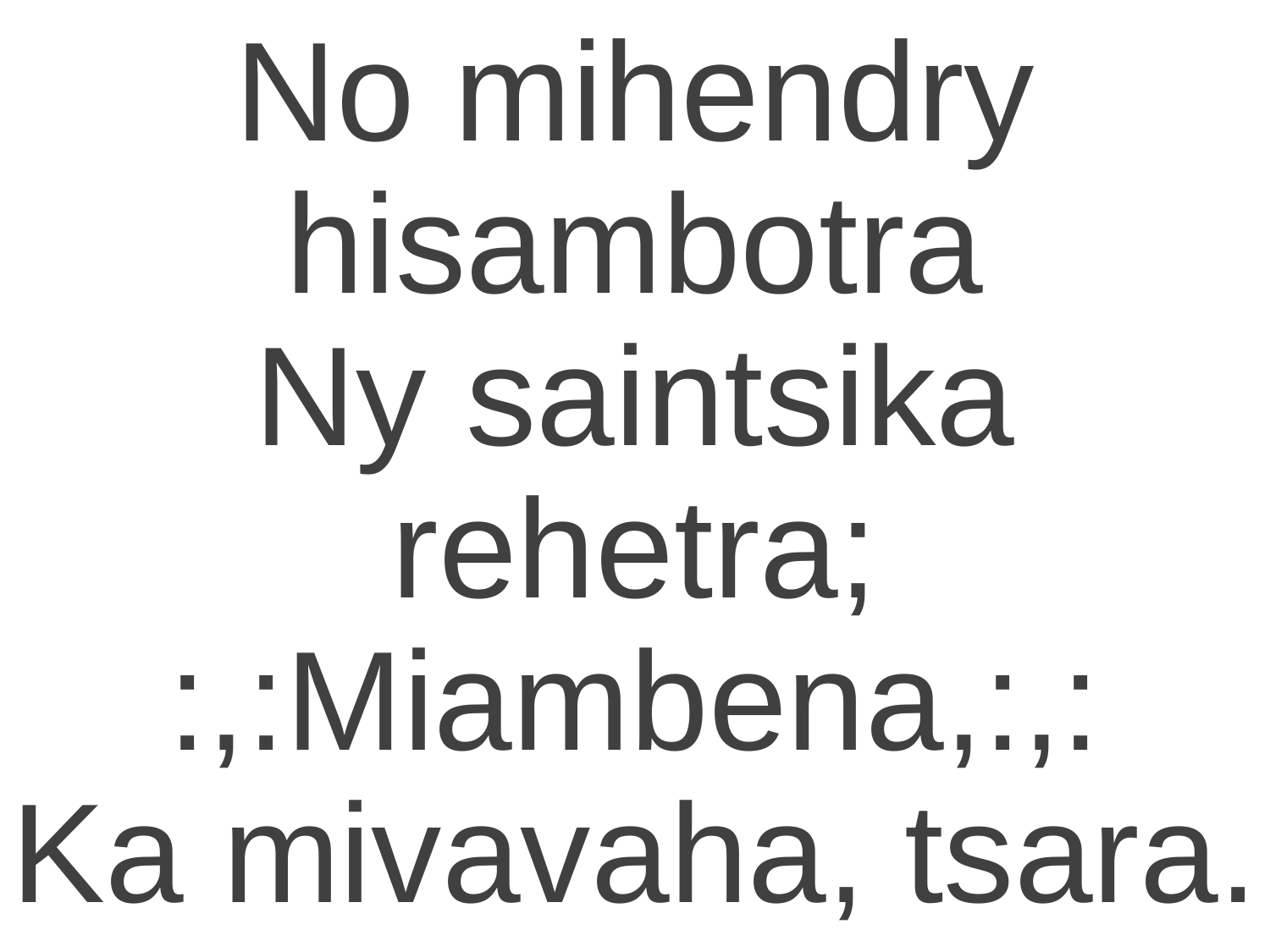

No mihendry hisambotra
Ny saintsika rehetra;
:,:Miambena,:,:
Ka mivavaha, tsara.